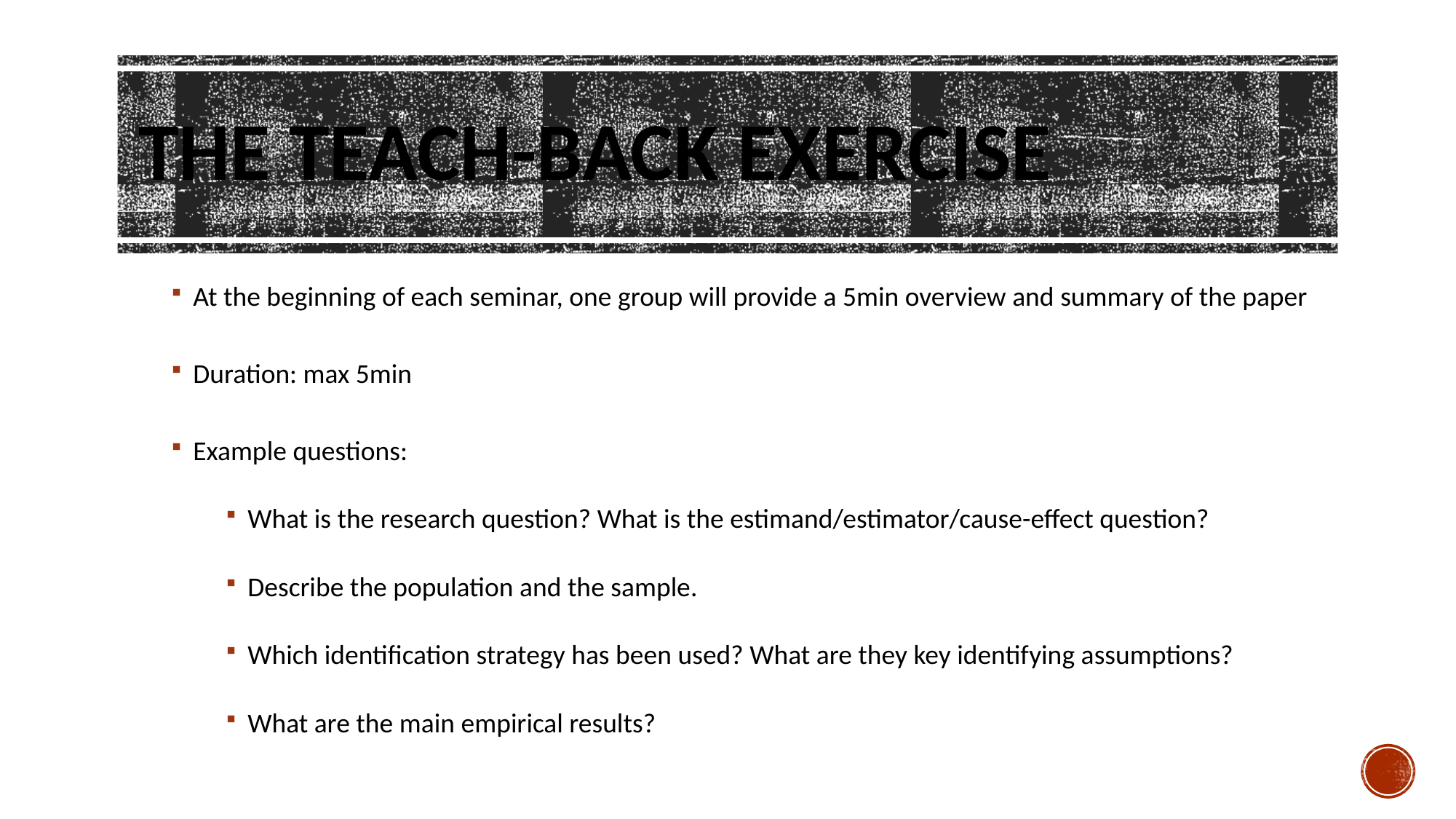

# The teach-back exercise

At the beginning of each seminar, one group will provide a 5min overview and summary of the paper

Duration: max 5min

Example questions:
What is the research question? What is the estimand/estimator/cause-effect question?
Describe the population and the sample.
Which identification strategy has been used? What are they key identifying assumptions?
What are the main empirical results?